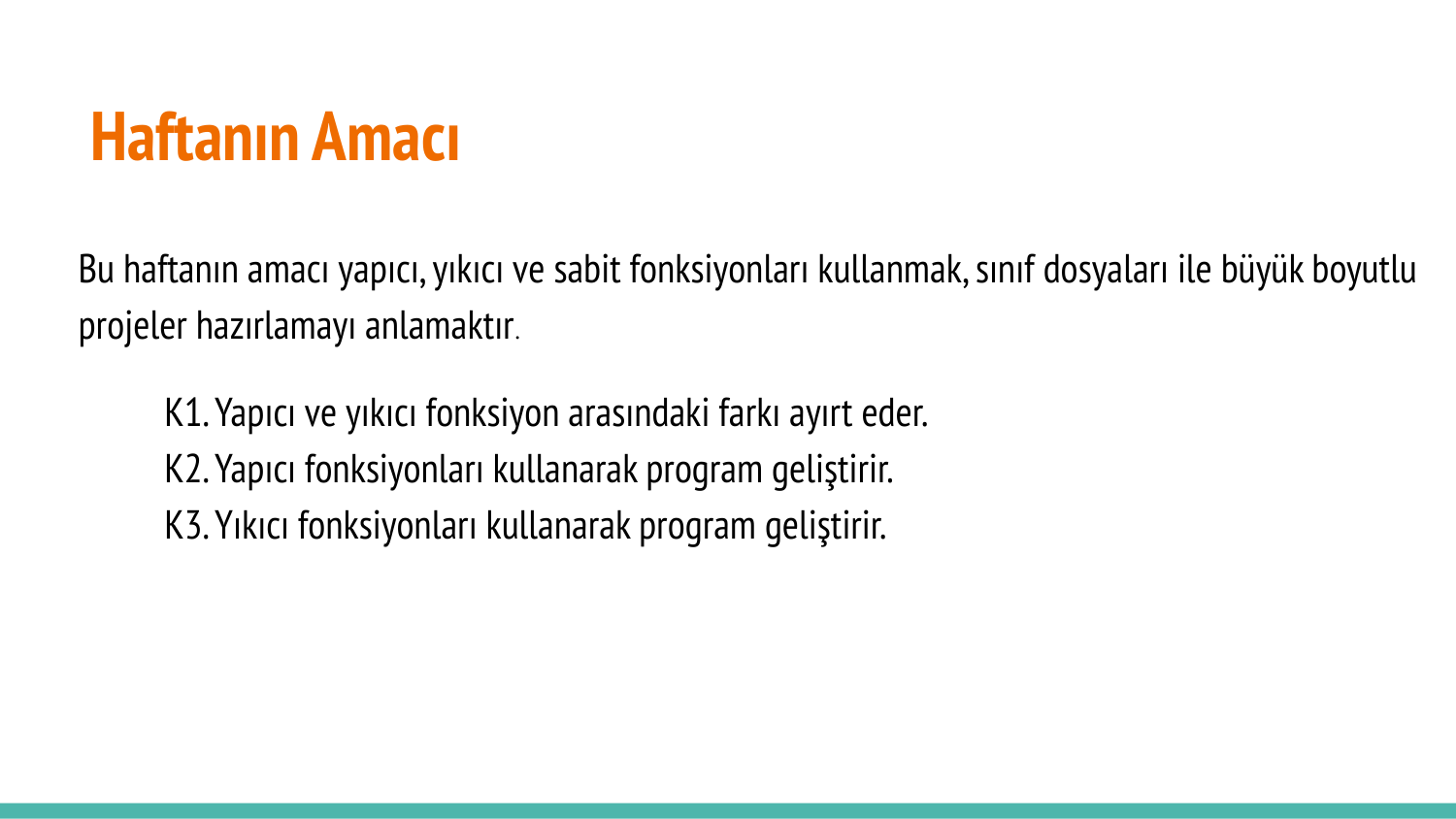

Haftanın Amacı
# Bu haftanın amacı yapıcı, yıkıcı ve sabit fonksiyonları kullanmak, sınıf dosyaları ile büyük boyutlu projeler hazırlamayı anlamaktır.
K1. Yapıcı ve yıkıcı fonksiyon arasındaki farkı ayırt eder.
K2. Yapıcı fonksiyonları kullanarak program geliştirir.
K3. Yıkıcı fonksiyonları kullanarak program geliştirir.